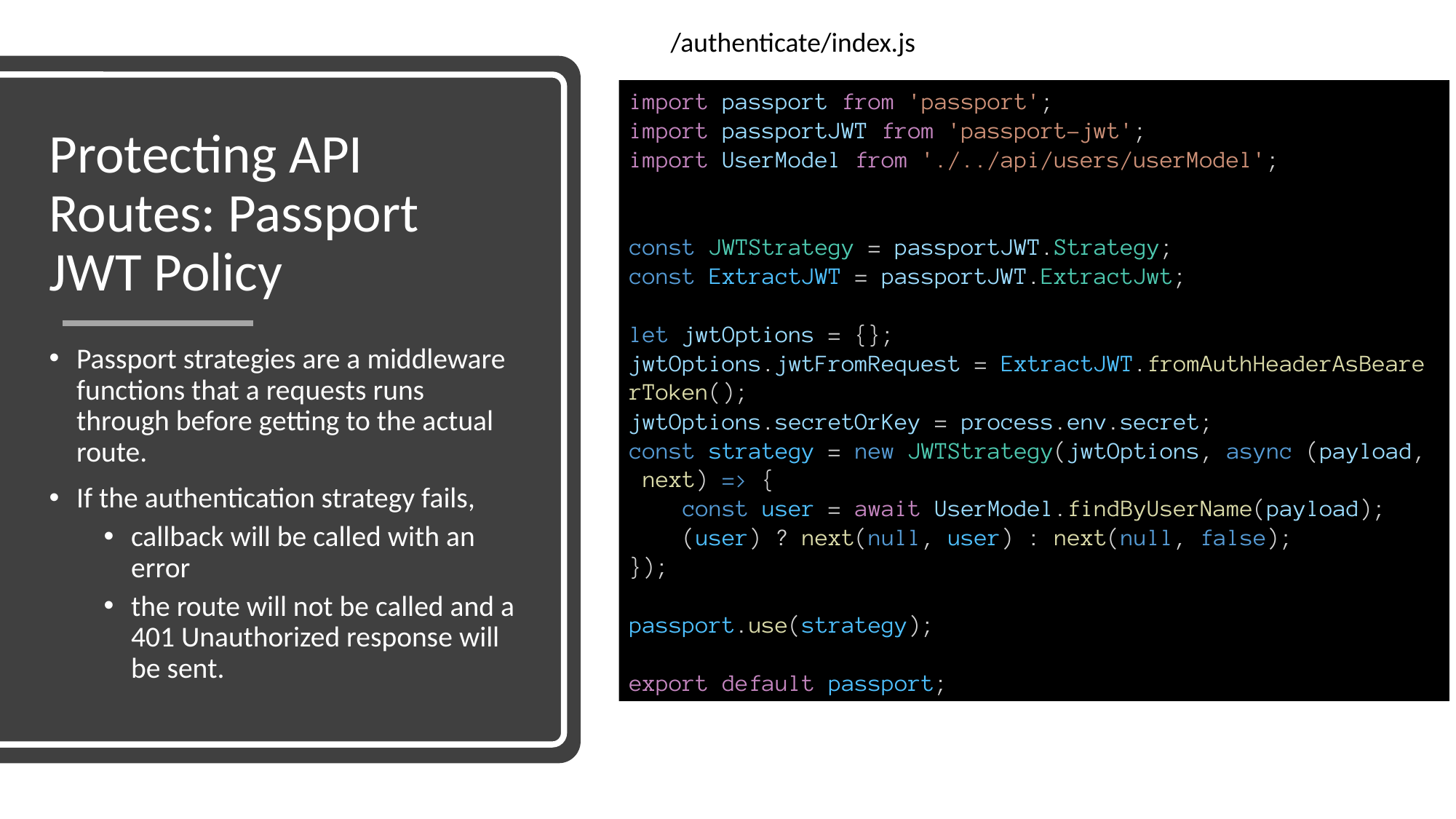

/authenticate/index.js
import passport from 'passport';
import passportJWT from 'passport-jwt';
import UserModel from './../api/users/userModel';
const JWTStrategy = passportJWT.Strategy;
const ExtractJWT = passportJWT.ExtractJwt;
let jwtOptions = {};
jwtOptions.jwtFromRequest = ExtractJWT.fromAuthHeaderAsBearerToken();
jwtOptions.secretOrKey = process.env.secret;
const strategy = new JWTStrategy(jwtOptions, async (payload, next) => {
    const user = await UserModel.findByUserName(payload);
    (user) ? next(null, user) : next(null, false);
});
passport.use(strategy);
export default passport;
# Protecting API Routes: Passport JWT Policy

Passport strategies are a middleware functions that a requests runs through before getting to the actual route.
If the authentication strategy fails,
callback will be called with an error
the route will not be called and a 401 Unauthorized response will be sent.